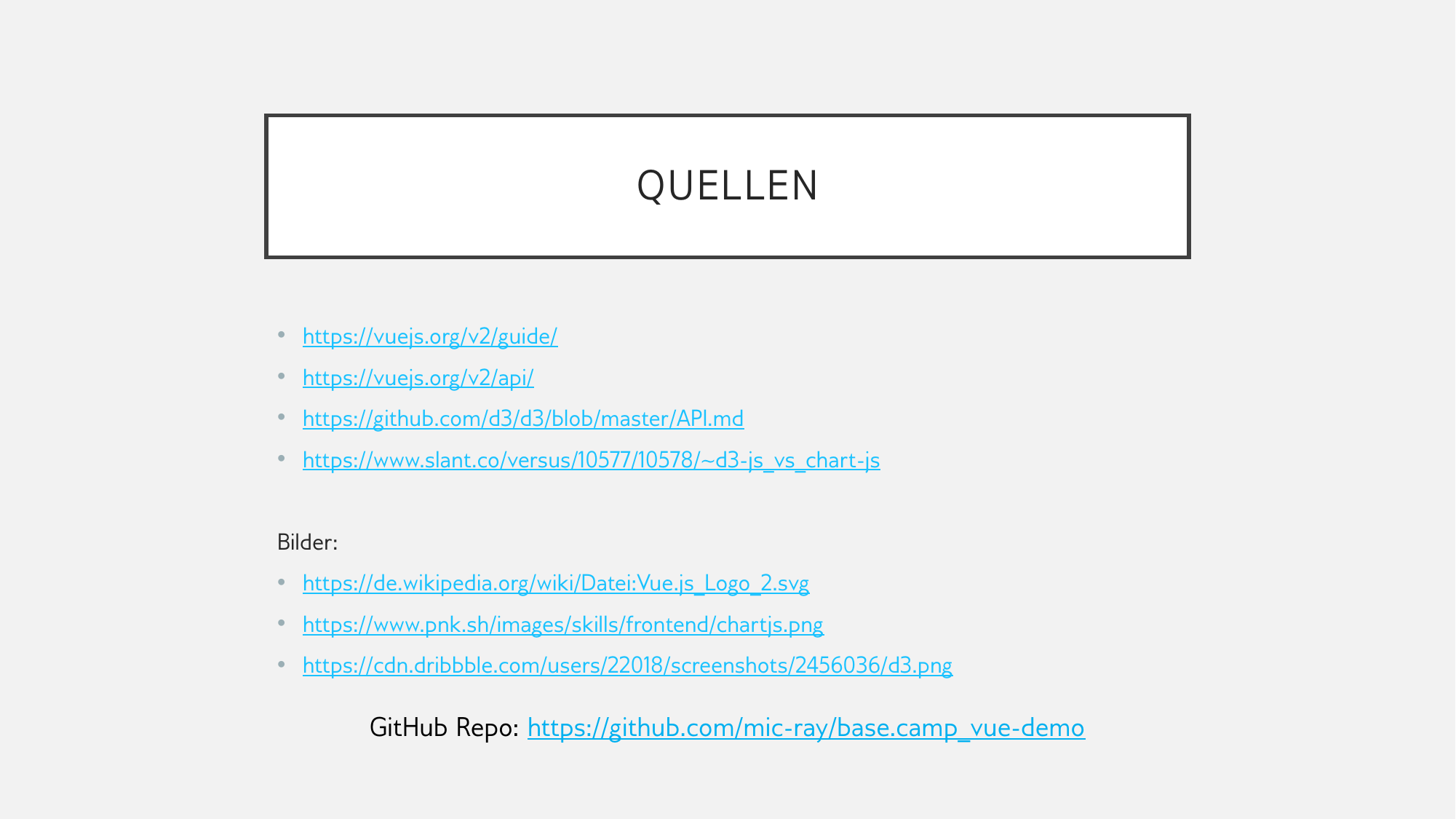

# Quellen
https://vuejs.org/v2/guide/
https://vuejs.org/v2/api/
https://github.com/d3/d3/blob/master/API.md
https://www.slant.co/versus/10577/10578/~d3-js_vs_chart-js

Bilder:
https://de.wikipedia.org/wiki/Datei:Vue.js_Logo_2.svg
https://www.pnk.sh/images/skills/frontend/chartjs.png
https://cdn.dribbble.com/users/22018/screenshots/2456036/d3.png

GitHub Repo: https://github.com/mic-ray/base.camp_vue-demo